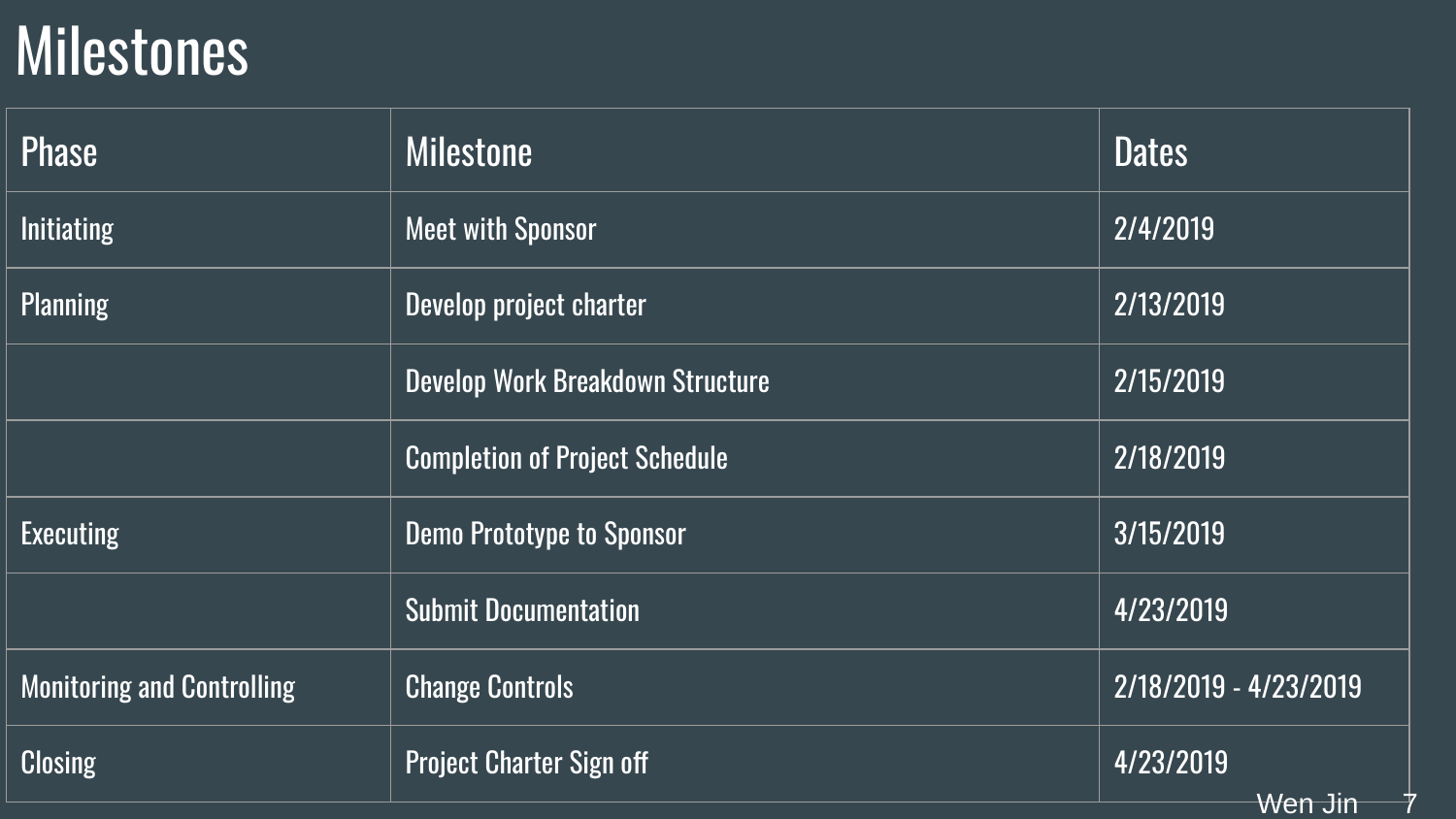

# Milestones

| Phase | Milestone | Dates |
| --- | --- | --- |
| Initiating | Meet with Sponsor | 2/4/2019 |
| Planning | Develop project charter | 2/13/2019 |
|  | Develop Work Breakdown Structure | 2/15/2019 |
|  | Completion of Project Schedule | 2/18/2019 |
| Executing | Demo Prototype to Sponsor | 3/15/2019 |
|  | Submit Documentation | 4/23/2019 |
| Monitoring and Controlling | Change Controls | 2/18/2019 - 4/23/2019 |
| Closing | Project Charter Sign off | 4/23/2019 |
Wen Jin	7	8